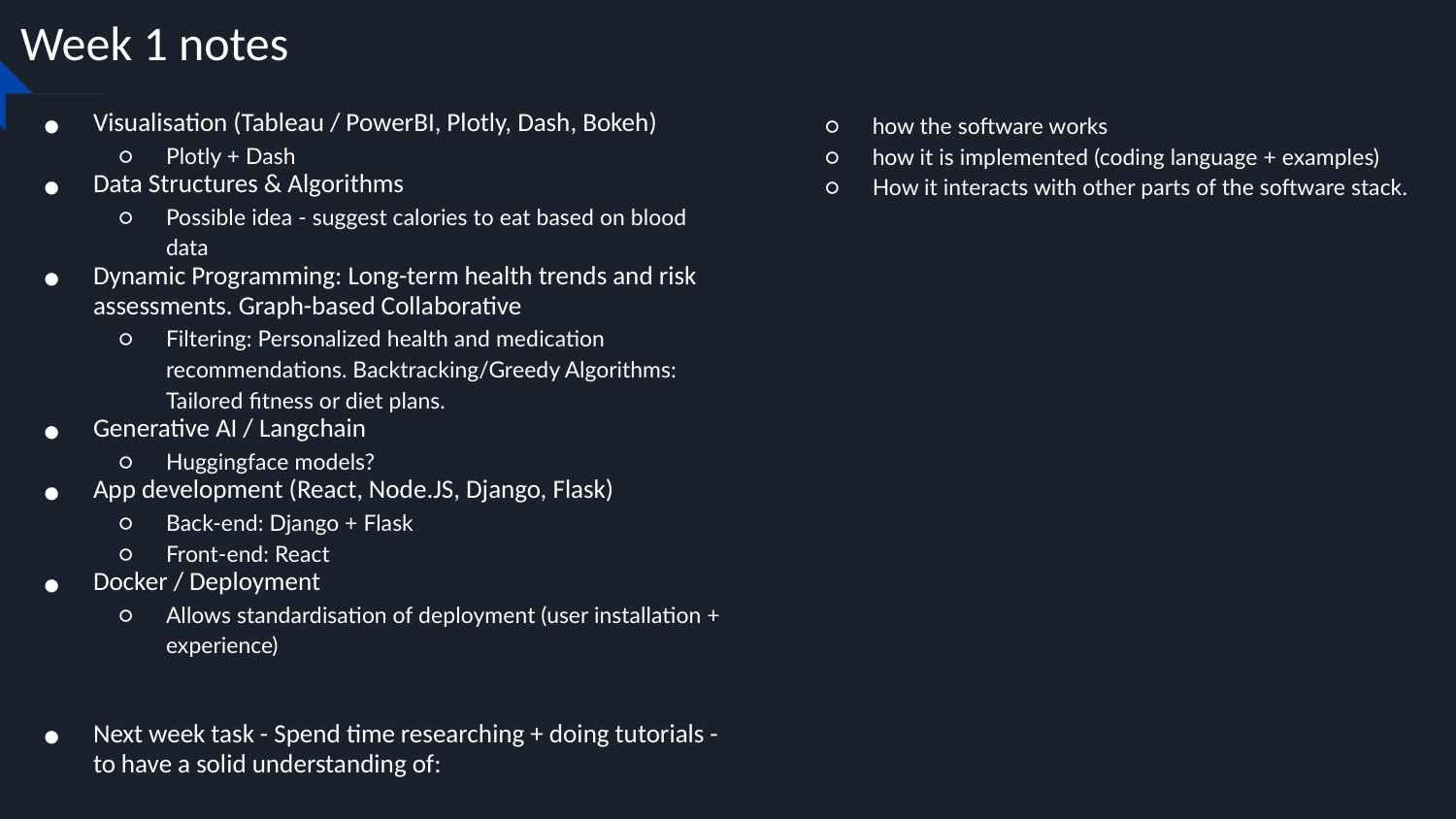

# Week 1 notes
Visualisation (Tableau / PowerBI, Plotly, Dash, Bokeh)
Plotly + Dash
Data Structures & Algorithms
Possible idea - suggest calories to eat based on blood data
Dynamic Programming: Long-term health trends and risk assessments. Graph-based Collaborative
Filtering: Personalized health and medication recommendations. Backtracking/Greedy Algorithms: Tailored fitness or diet plans.
Generative AI / Langchain
Huggingface models?
App development (React, Node.JS, Django, Flask)
Back-end: Django + Flask
Front-end: React
Docker / Deployment
Allows standardisation of deployment (user installation + experience)

Next week task - Spend time researching + doing tutorials - to have a solid understanding of:
how the software works
how it is implemented (coding language + examples)
How it interacts with other parts of the software stack.